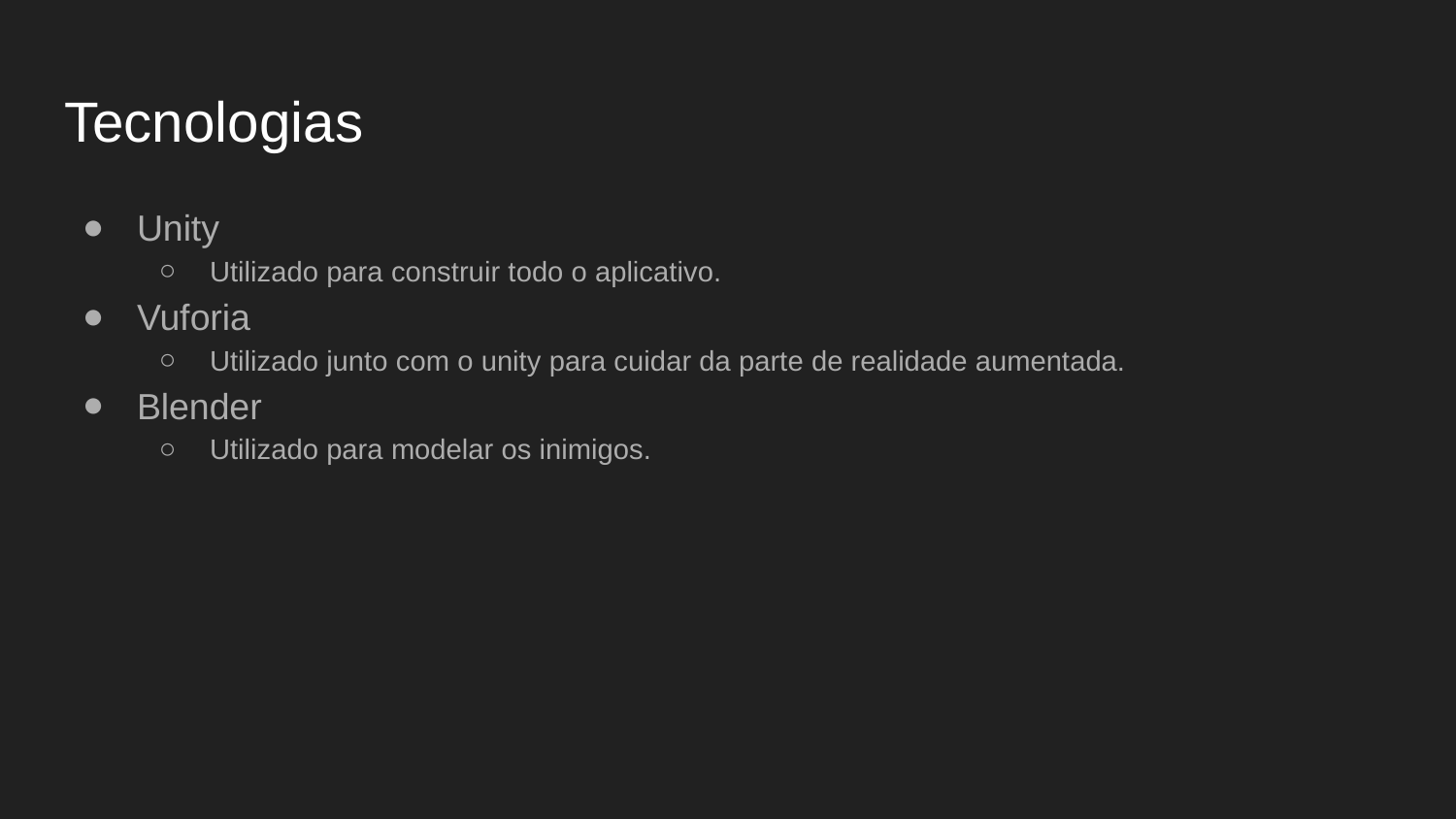

# Tecnologias
Unity
Utilizado para construir todo o aplicativo.
Vuforia
Utilizado junto com o unity para cuidar da parte de realidade aumentada.
Blender
Utilizado para modelar os inimigos.